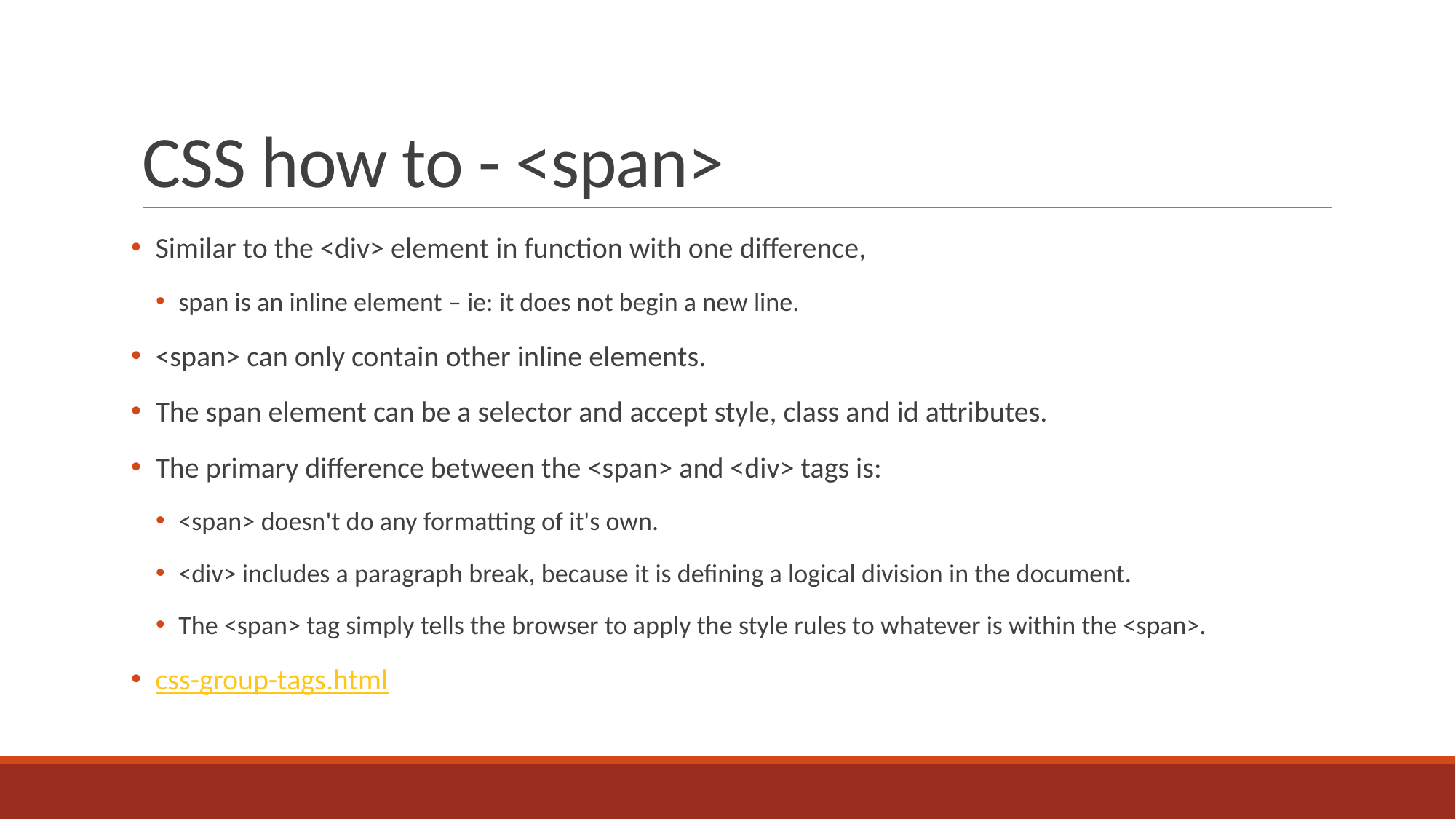

# CSS how to - <span>
  Similar to the <div> element in function with one difference,
span is an inline element – ie: it does not begin a new line.
  <span> can only contain other inline elements.
  The span element can be a selector and accept style, class and id attributes.
  The primary difference between the <span> and <div> tags is:
<span> doesn't do any formatting of it's own.
<div> includes a paragraph break, because it is defining a logical division in the document.
The <span> tag simply tells the browser to apply the style rules to whatever is within the <span>.
  css-group-tags.html